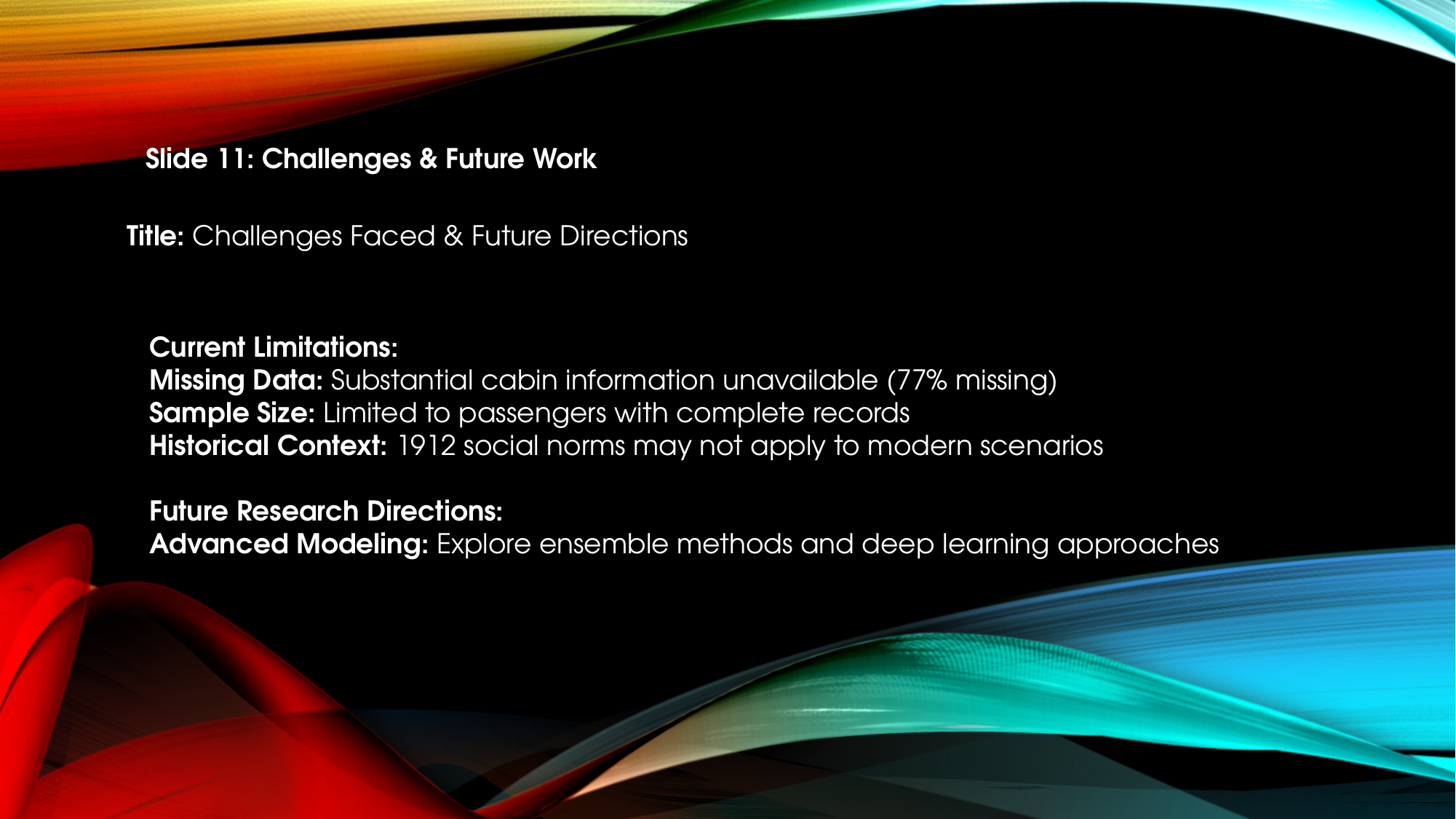

Slide 11: Challenges & Future Work

Title: Challenges Faced & Future Directions

Current Limitations:
Missing Data: Substantial cabin information unavailable (77% missing)
Sample Size: Limited to passengers with complete records
Historical Context: 1912 social norms may not apply to modern scenarios

Future Research Directions:
Advanced Modeling: Explore ensemble methods and deep learning approaches